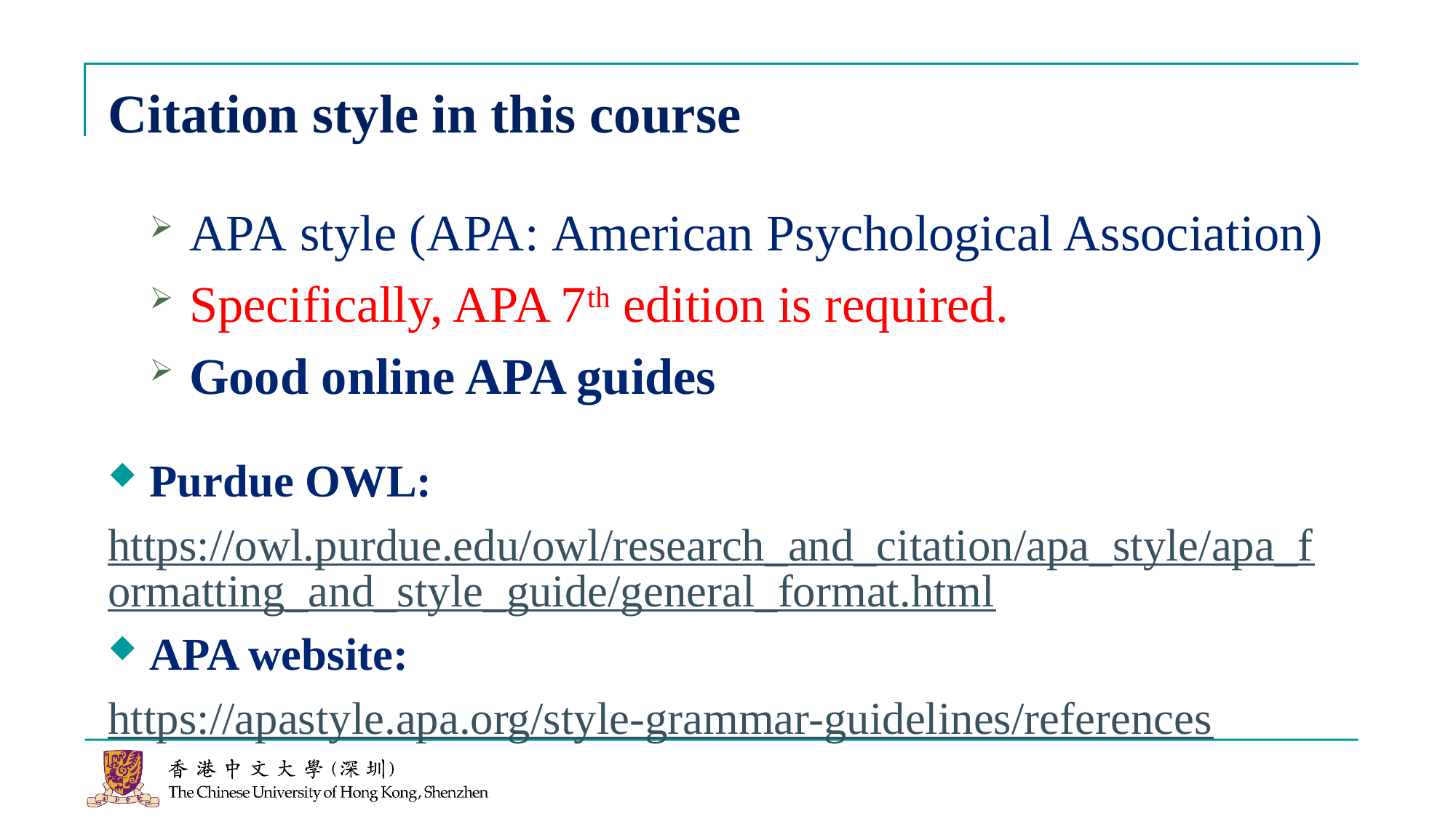

# Citation style in this course
APA style (APA: American Psychological Association)
Specifically, APA 7th edition is required.
Good online APA guides

Purdue OWL:
https://owl.purdue.edu/owl/research_and_citation/apa_style/apa_formatting_and_style_guide/general_format.html
APA website:
https://apastyle.apa.org/style-grammar-guidelines/references